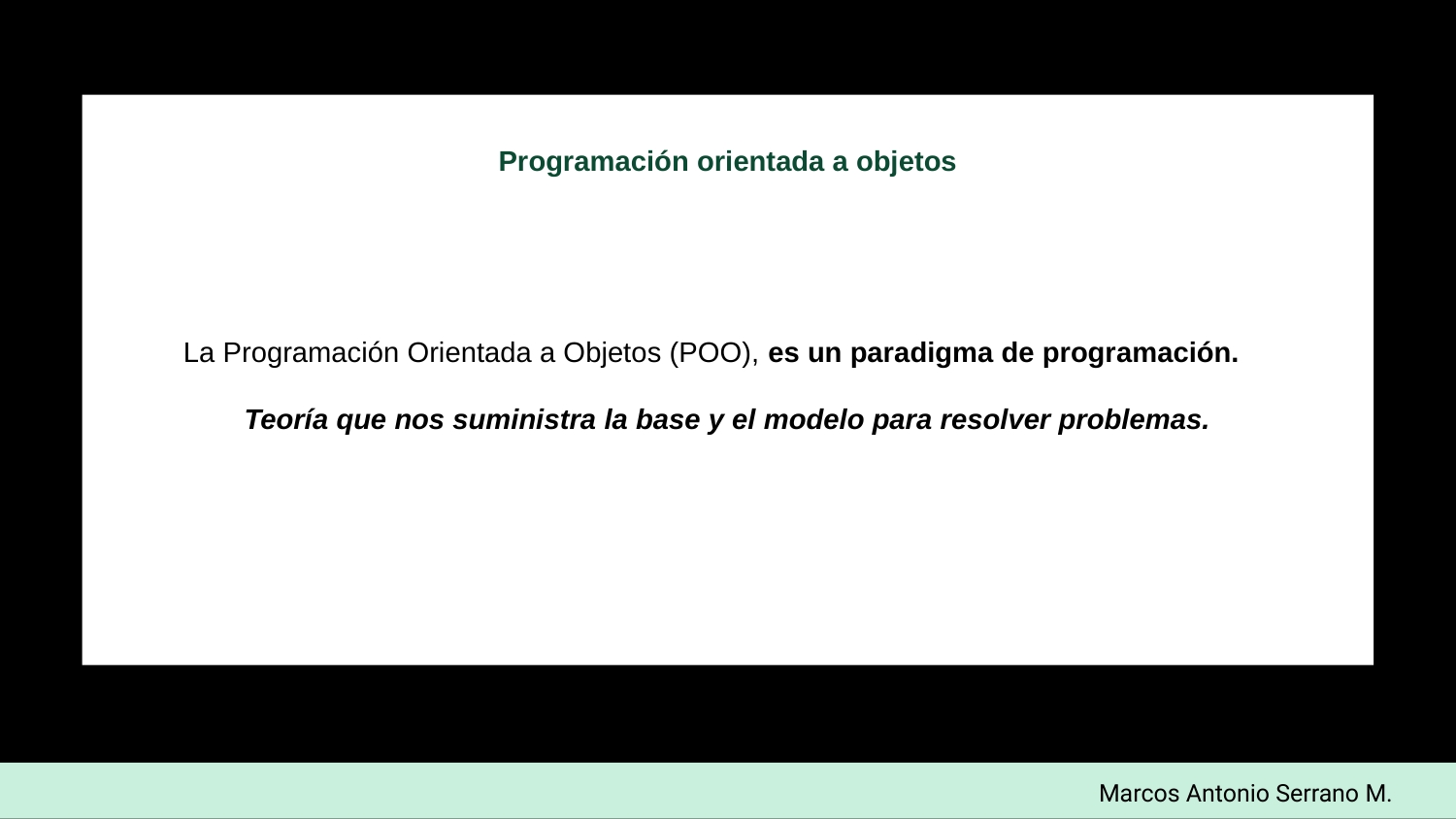

Programación orientada a objetos
La Programación Orientada a Objetos (POO), es un paradigma de programación.

Teoría que nos suministra la base y el modelo para resolver problemas.

Marcos Antonio Serrano M.